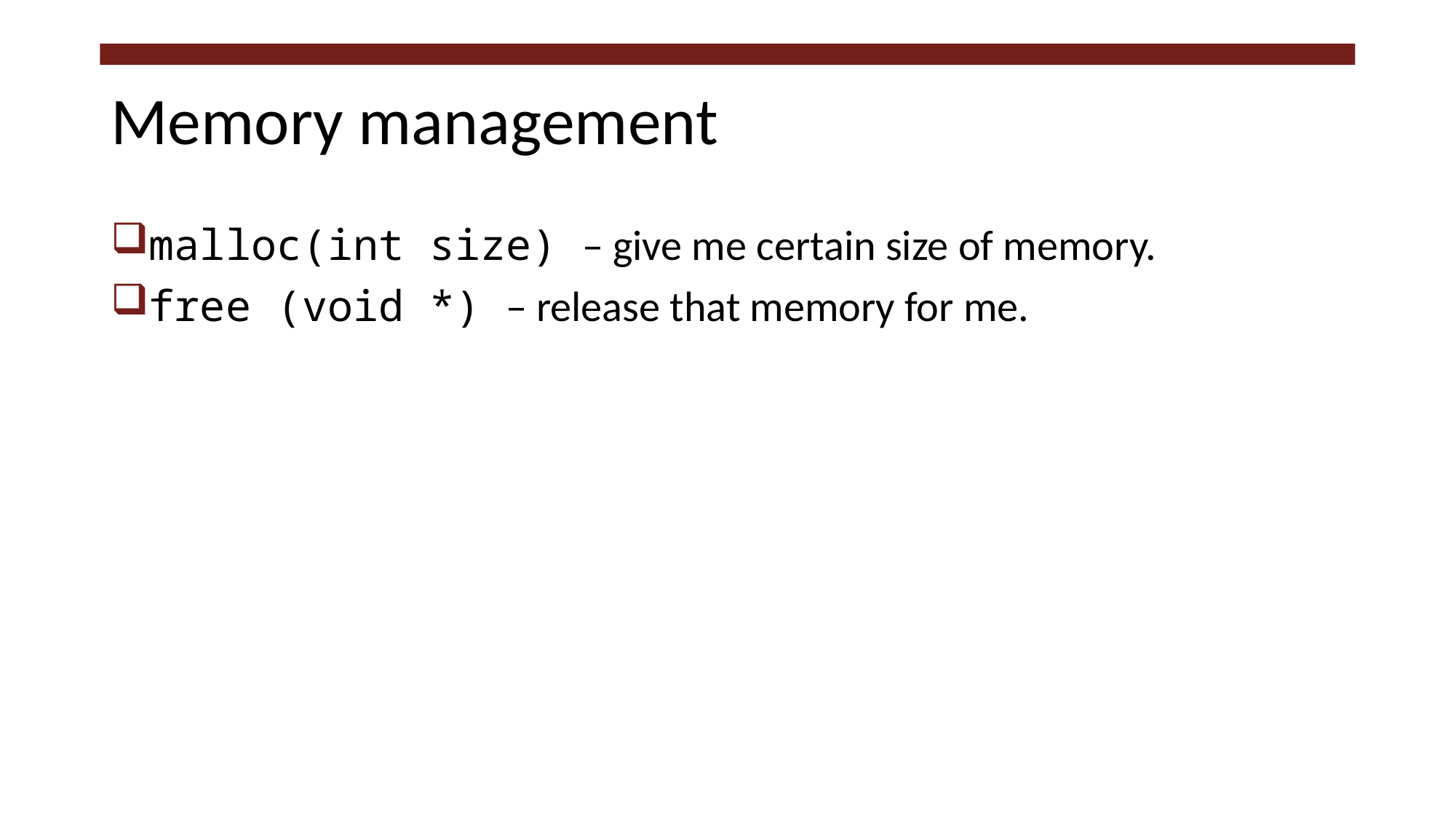

# Memory management
malloc(int size) – give me certain size of memory.
free (void *) – release that memory for me.